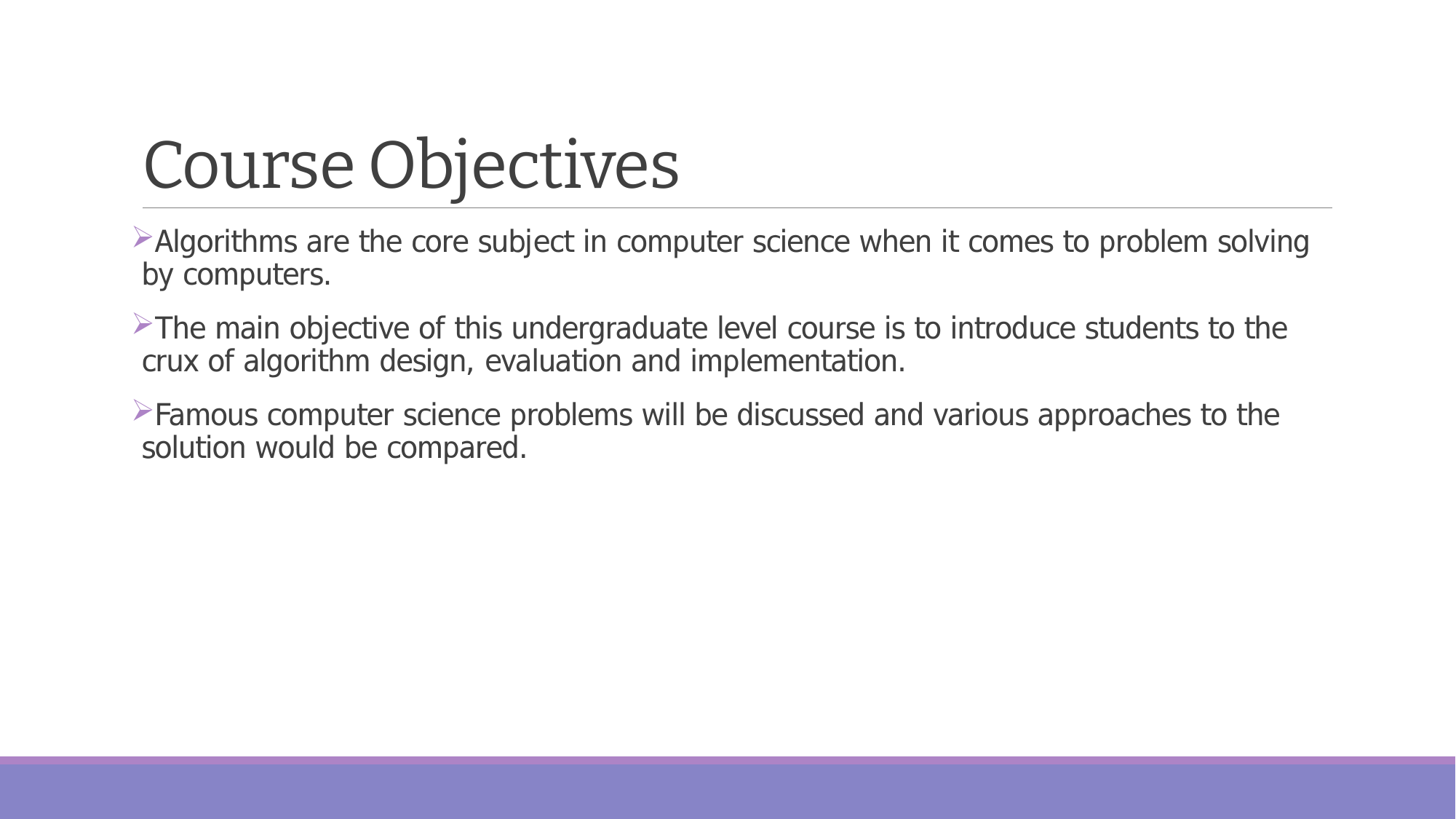

# Course Objectives
Algorithms are the core subject in computer science when it comes to problem solving by computers.
The main objective of this undergraduate level course is to introduce students to the crux of algorithm design, evaluation and implementation.
Famous computer science problems will be discussed and various approaches to the solution would be compared.